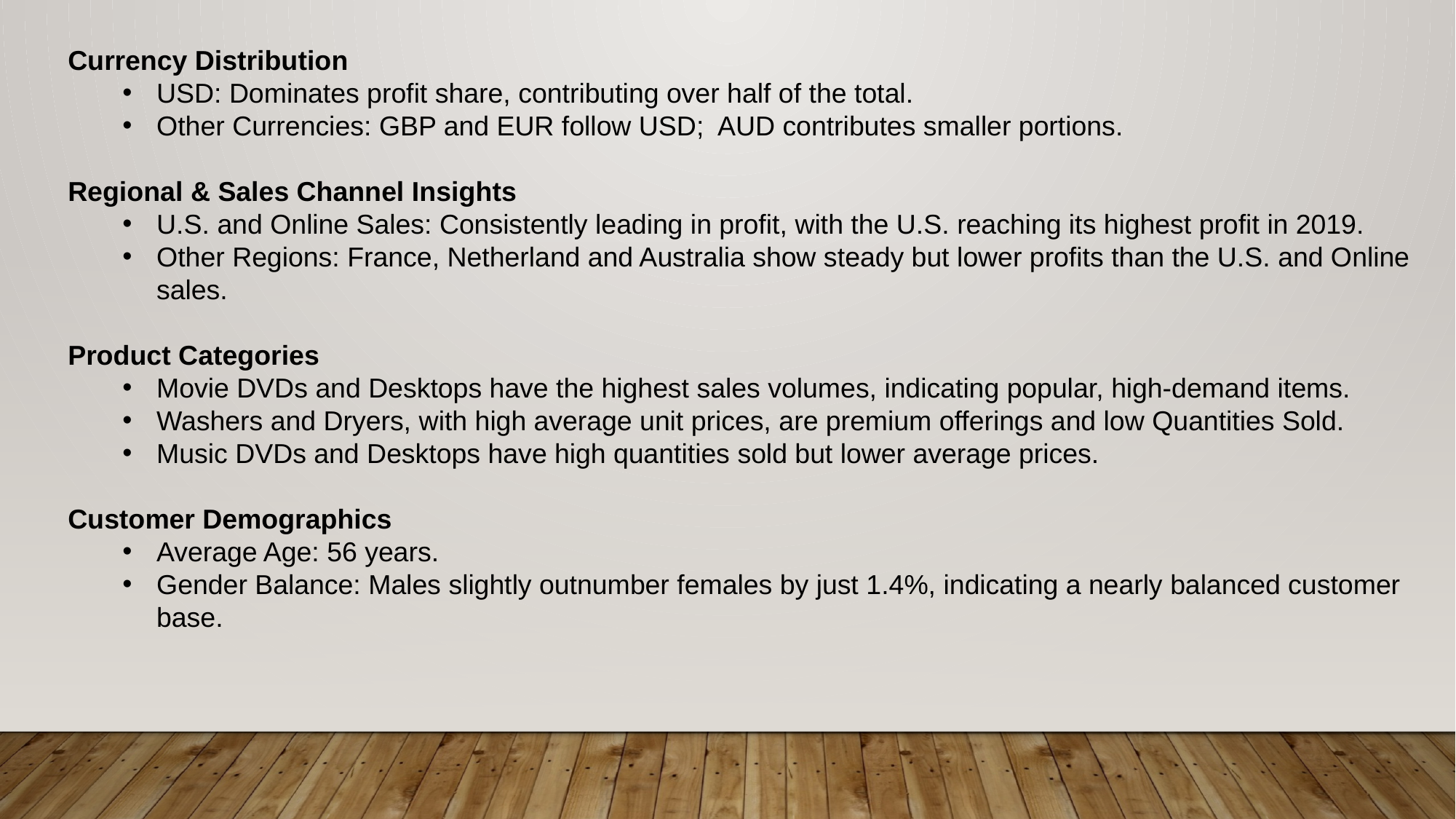

Currency Distribution
USD: Dominates profit share, contributing over half of the total.
Other Currencies: GBP and EUR follow USD;  AUD contributes smaller portions.

Regional & Sales Channel Insights
U.S. and Online Sales: Consistently leading in profit, with the U.S. reaching its highest profit in 2019.
Other Regions: France, Netherland and Australia show steady but lower profits than the U.S. and Online sales.

Product Categories
Movie DVDs and Desktops have the highest sales volumes, indicating popular, high-demand items.
Washers and Dryers, with high average unit prices, are premium offerings and low Quantities Sold.
Music DVDs and Desktops have high quantities sold but lower average prices.

Customer Demographics
Average Age: 56 years.
Gender Balance: Males slightly outnumber females by just 1.4%, indicating a nearly balanced customer base.